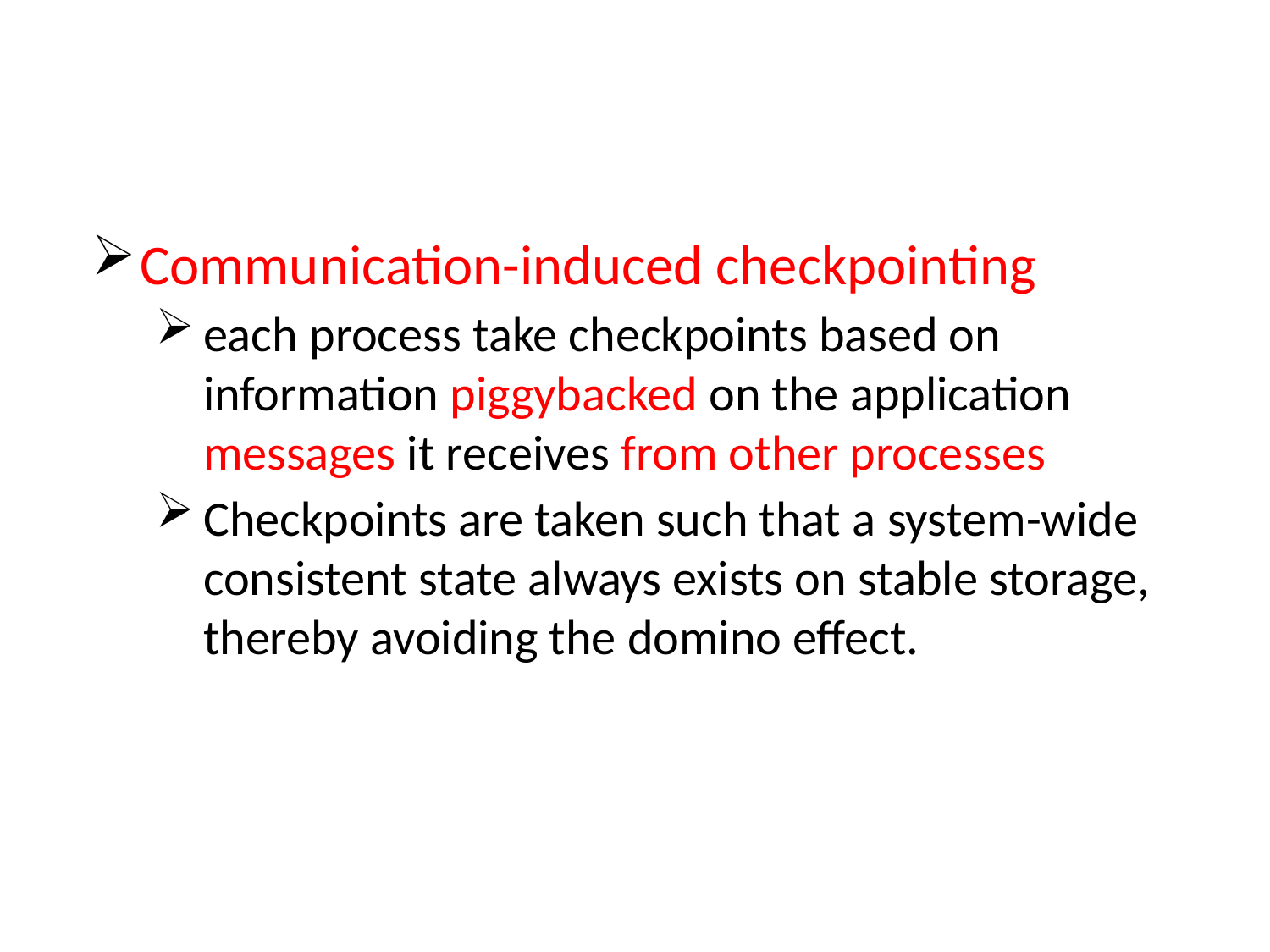

#
Communication-induced checkpointing
each process take checkpoints based on information piggybacked on the application messages it receives from other processes
Checkpoints are taken such that a system-wide consistent state always exists on stable storage, thereby avoiding the domino effect.